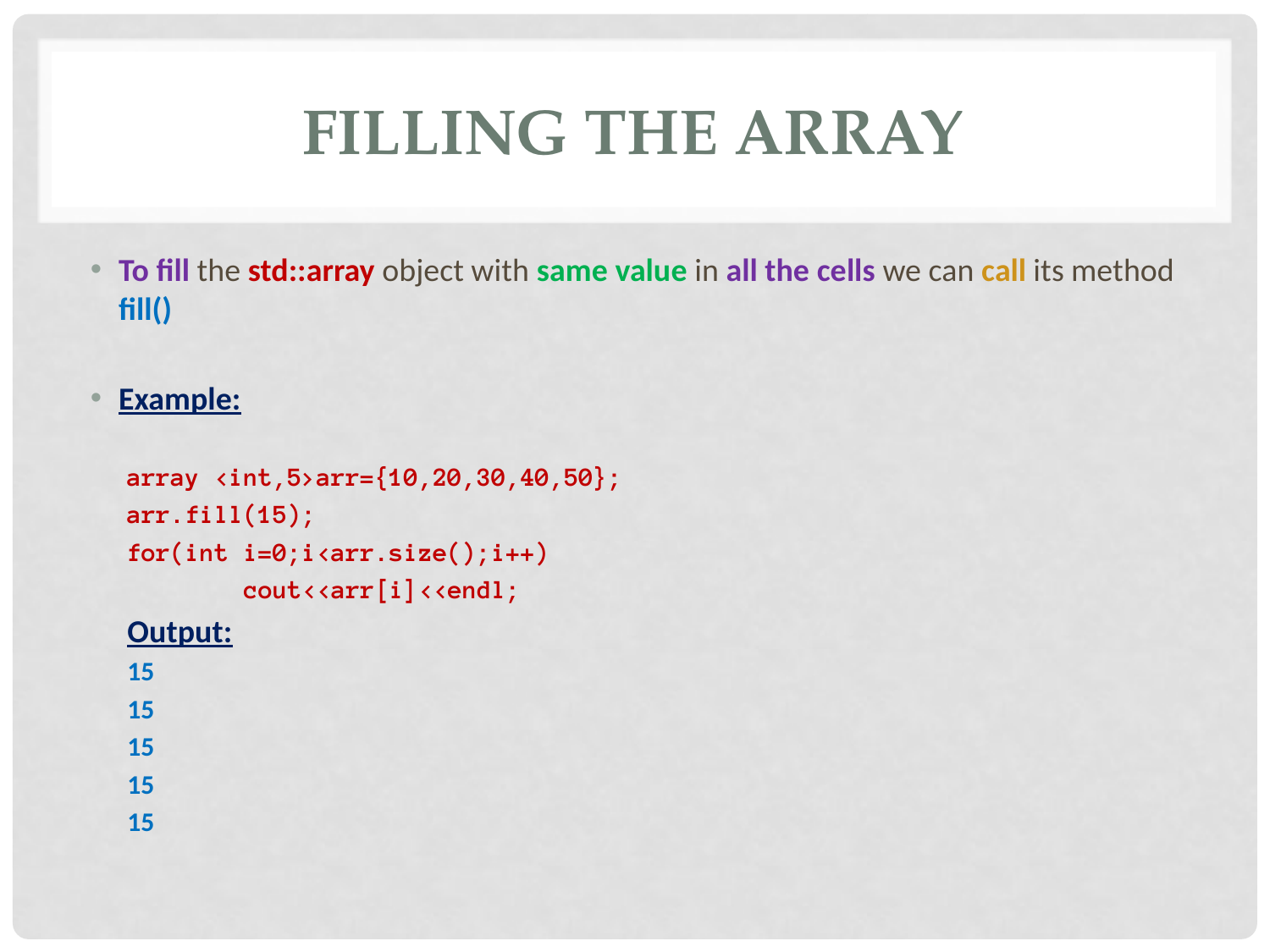

# Filling the array
To fill the std::array object with same value in all the cells we can call its method fill()

Example:

array <int,5>arr={10,20,30,40,50};
arr.fill(15);
for(int i=0;i<arr.size();i++)
        cout<<arr[i]<<endl;
Output:
15
15
15
15
15